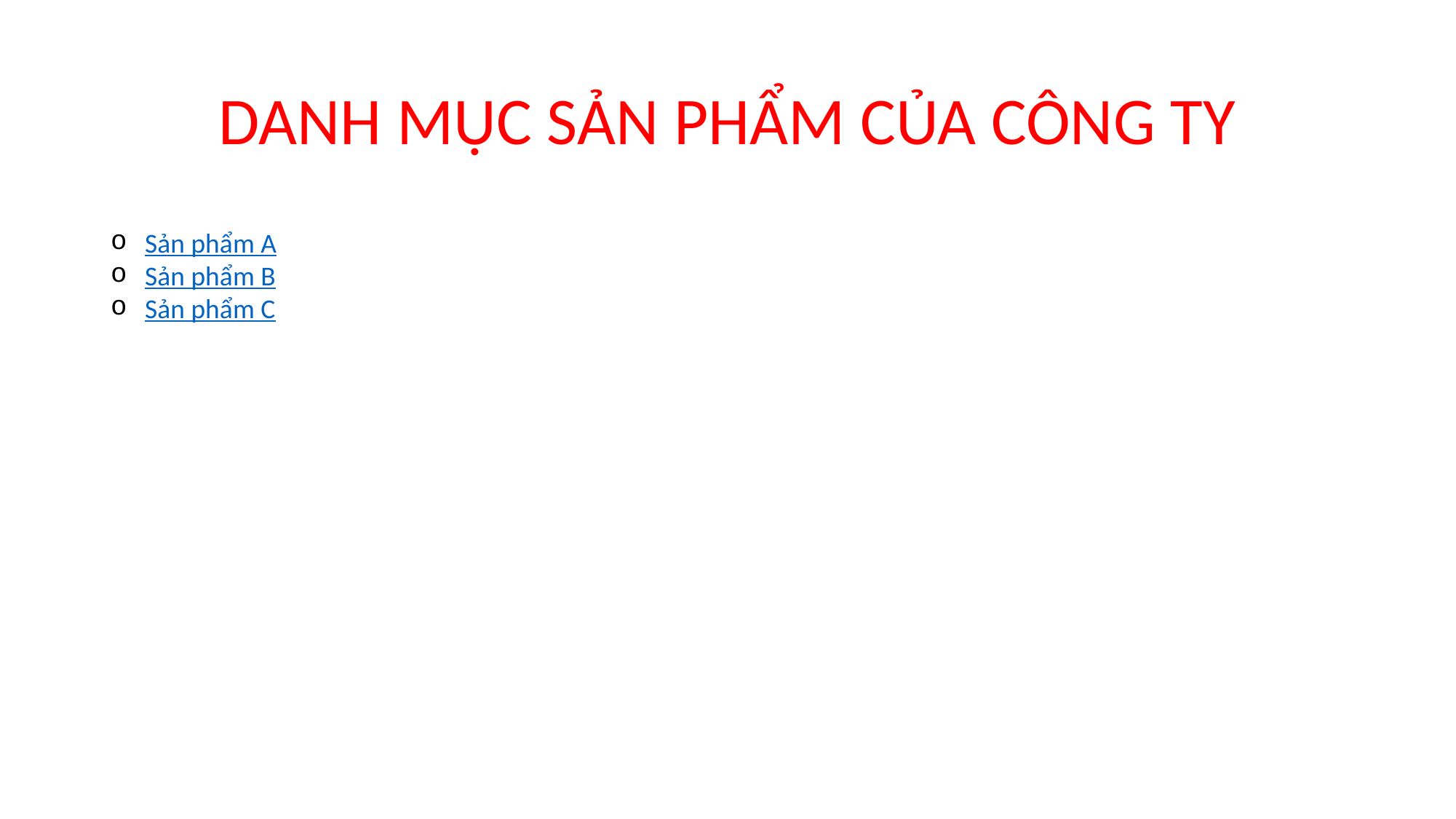

# DANH MỤC SẢN PHẨM CỦA CÔNG TY
Sản phẩm A
Sản phẩm B
Sản phẩm C